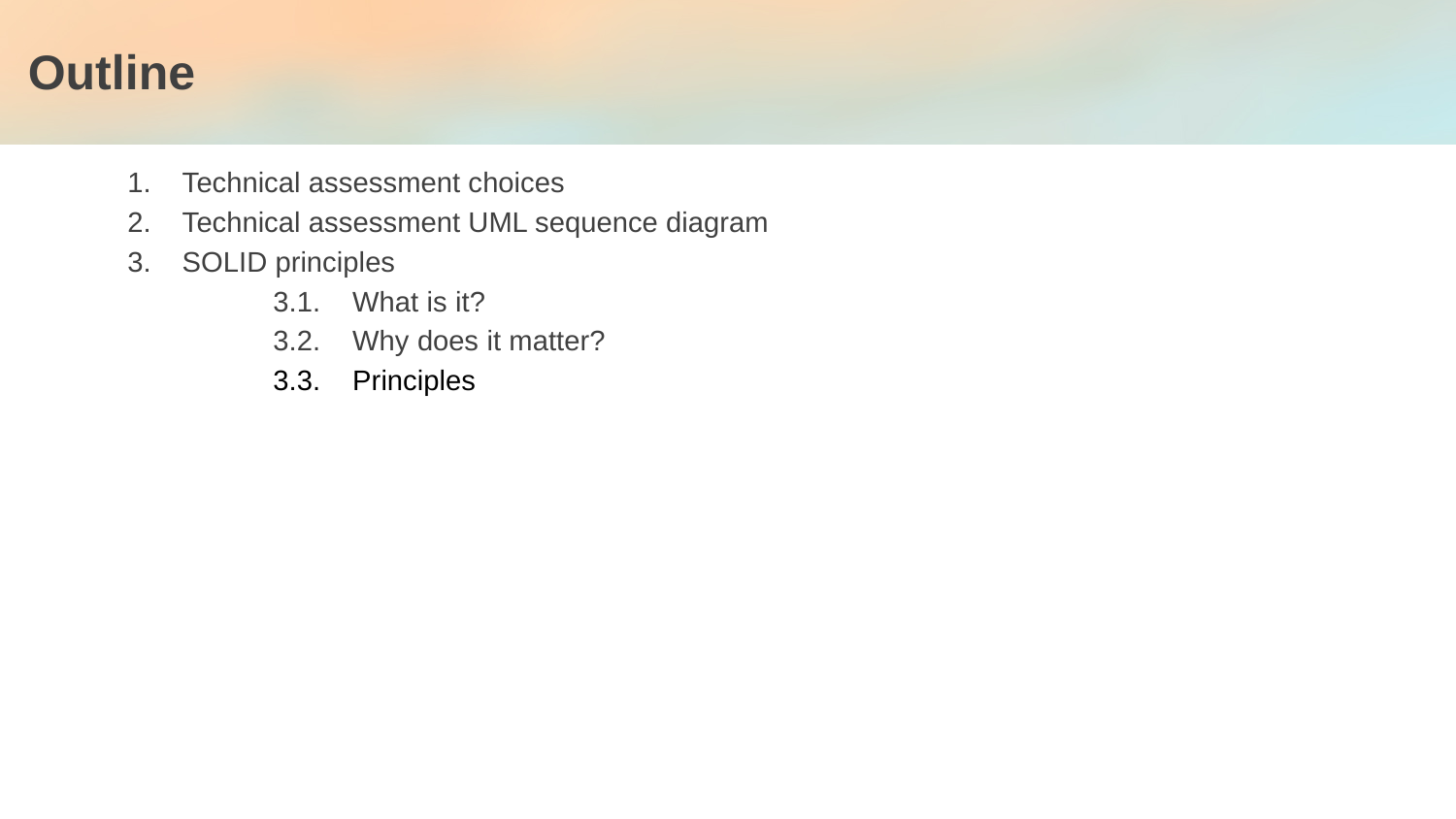

# Outline
Technical assessment choices
Technical assessment UML sequence diagram
SOLID principles
	3.1.    What is it?
	3.2.    Why does it matter?
3.3.    Principles